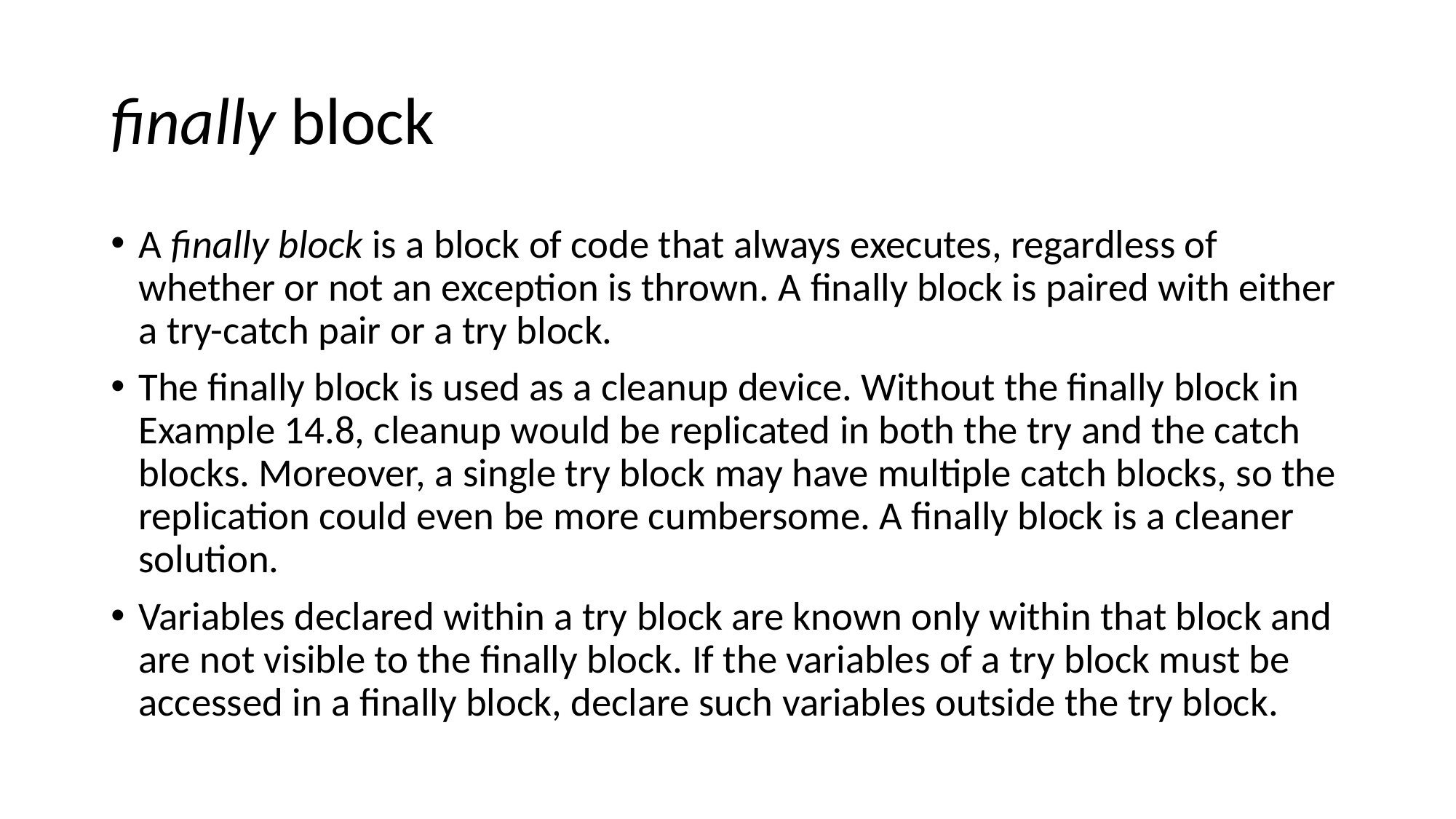

# finally block
A finally block is a block of code that always executes, regardless of whether or not an exception is thrown. A finally block is paired with either a try-catch pair or a try block.
The finally block is used as a cleanup device. Without the finally block in Example 14.8, cleanup would be replicated in both the try and the catch blocks. Moreover, a single try block may have multiple catch blocks, so the replication could even be more cumbersome. A finally block is a cleaner solution.
Variables declared within a try block are known only within that block and are not visible to the finally block. If the variables of a try block must be accessed in a finally block, declare such variables outside the try block.